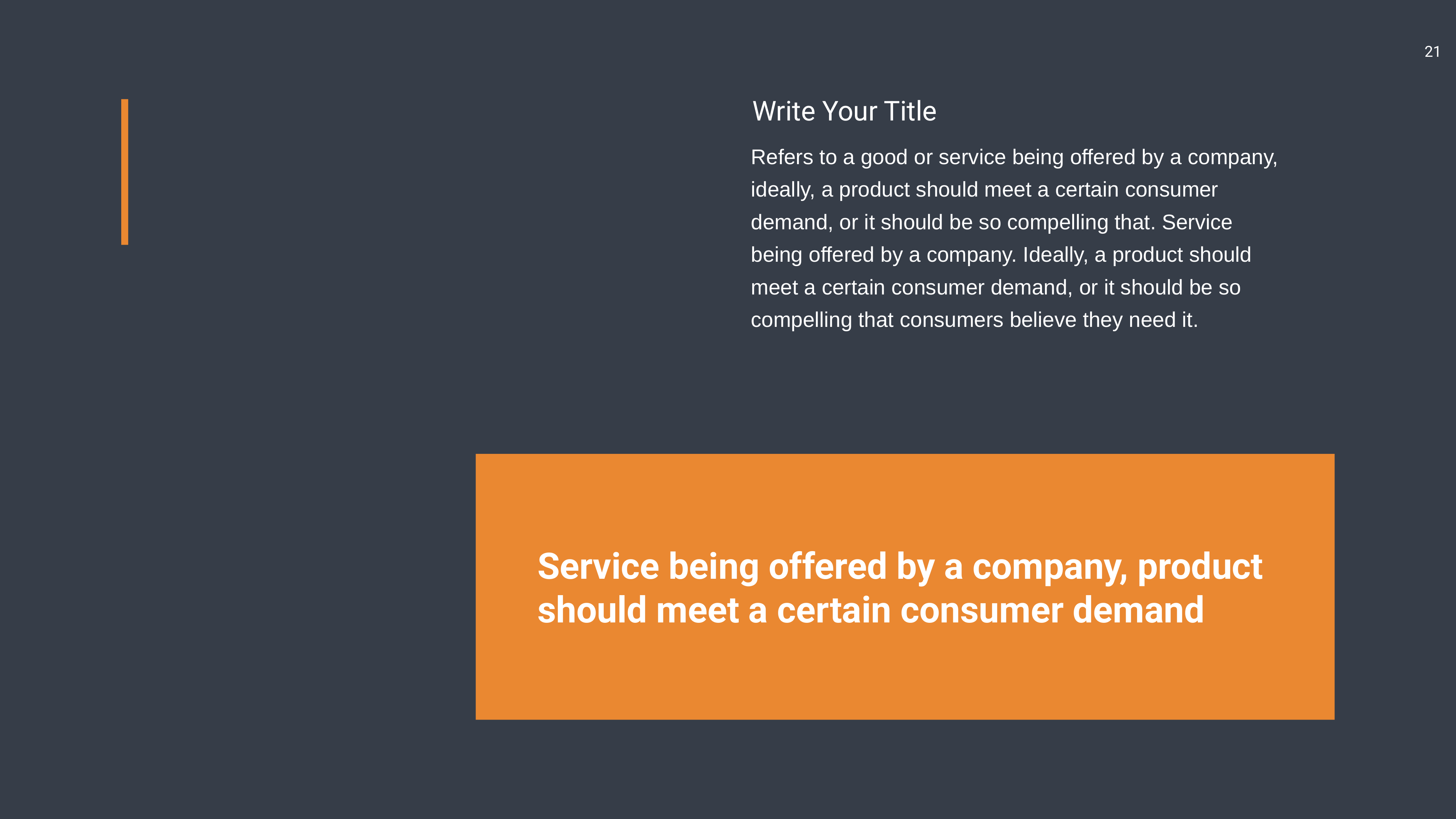

Write Your Title
Refers to a good or service being offered by a company, ideally, a product should meet a certain consumer demand, or it should be so compelling that. Service being offered by a company. Ideally, a product should meet a certain consumer demand, or it should be so compelling that consumers believe they need it.

Service being offered by a company, product should meet a certain consumer demand